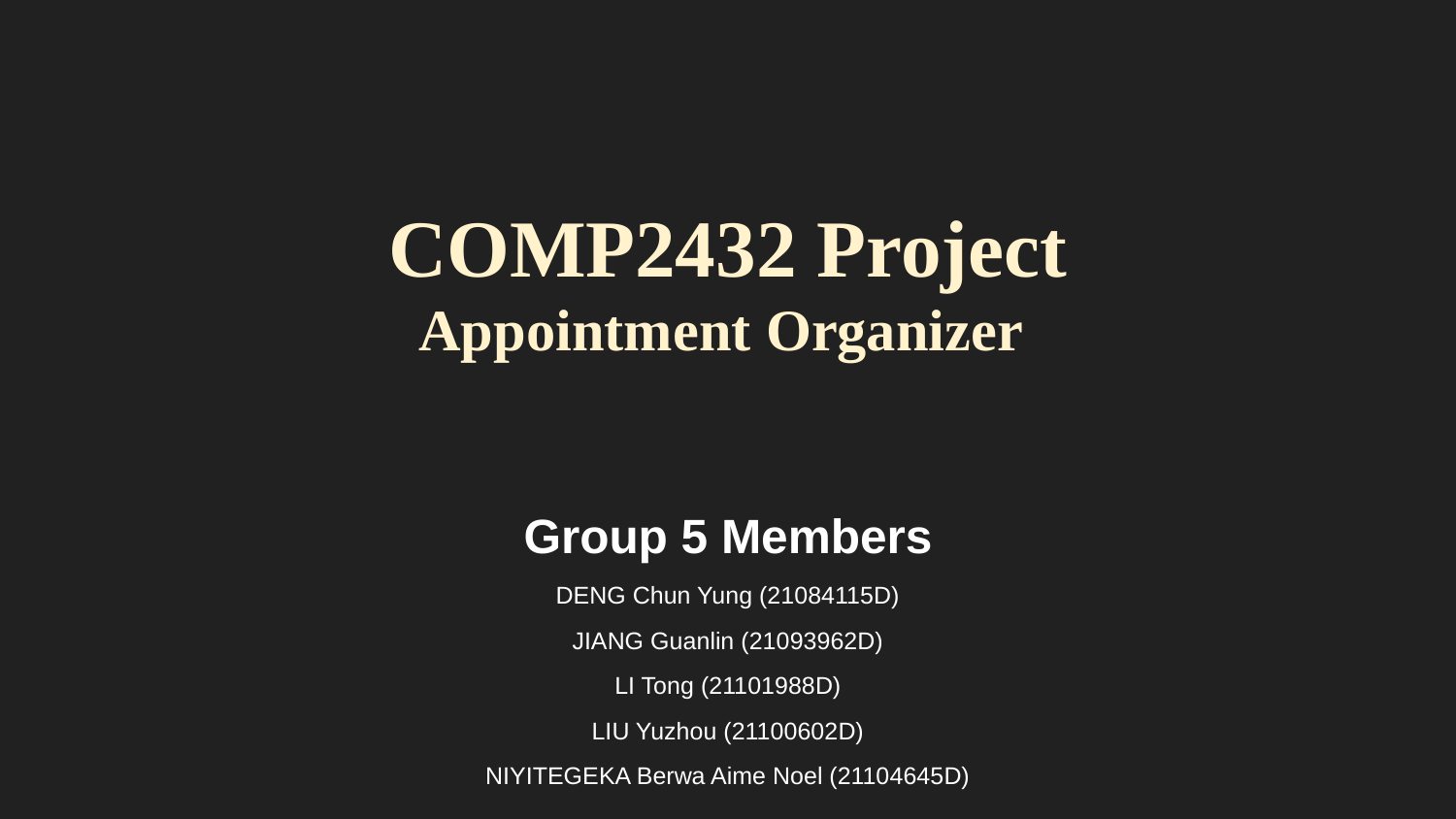

# COMP2432 Project
Appointment Organizer
Group 5 Members
DENG Chun Yung (21084115D)
JIANG Guanlin (21093962D)
LI Tong (21101988D)
LIU Yuzhou (21100602D)
NIYITEGEKA Berwa Aime Noel (21104645D)